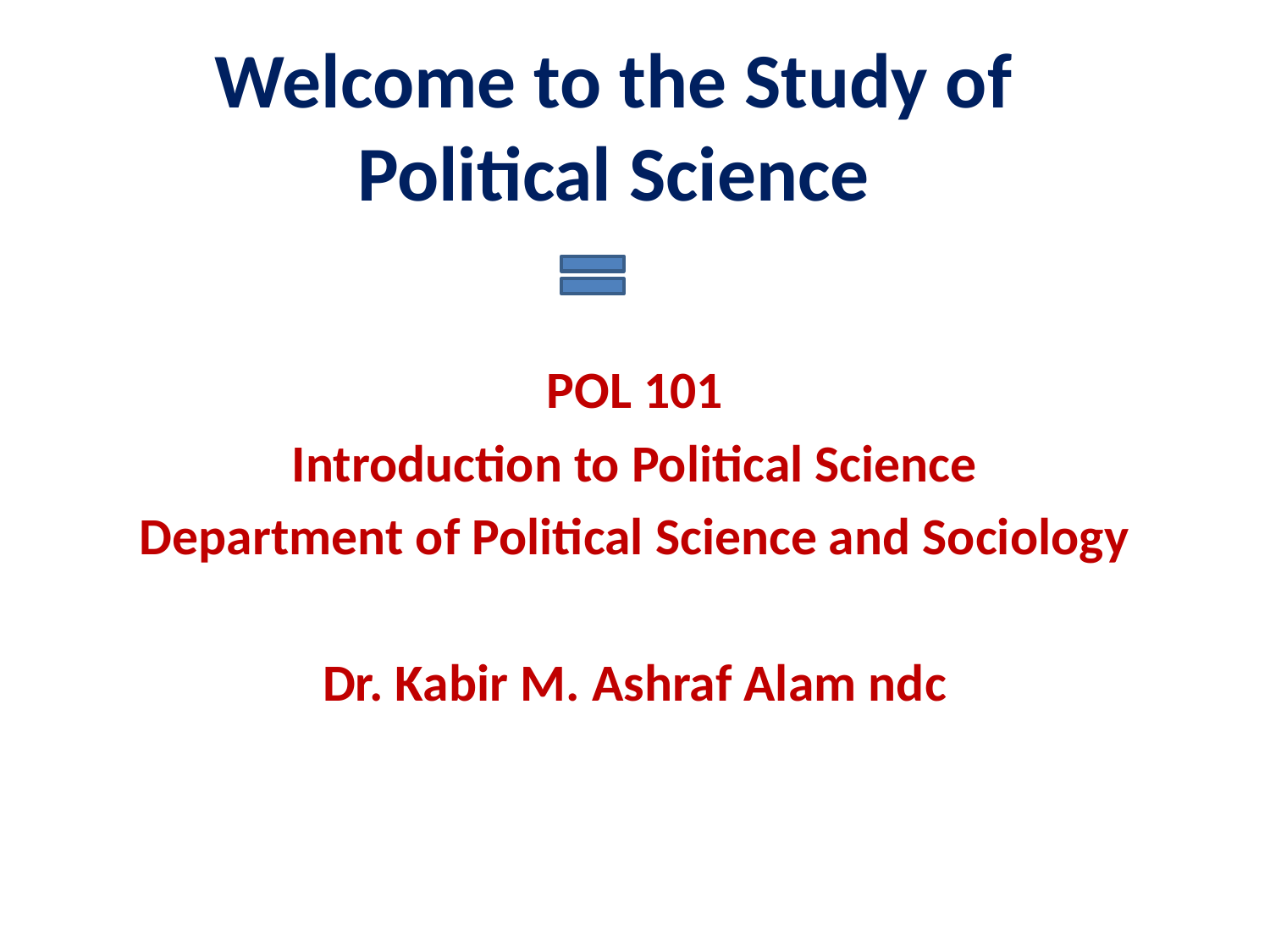

# Welcome to the Study of Political Science

POL 101
Introduction to Political Science
Department of Political Science and Sociology

Dr. Kabir M. Ashraf Alam ndc